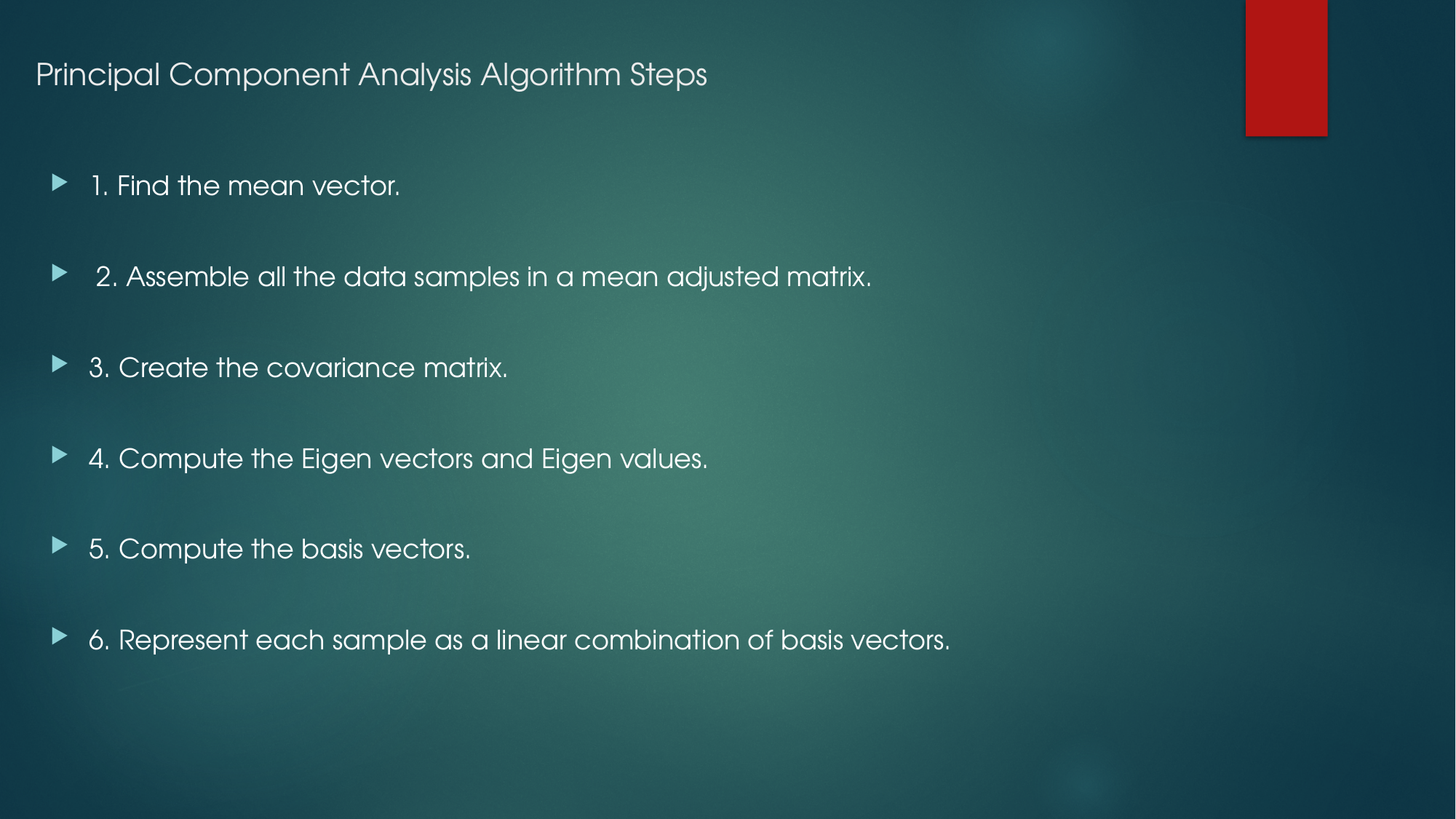

# Principal Component Analysis Algorithm Steps
1. Find the mean vector.

 2. Assemble all the data samples in a mean adjusted matrix.

3. Create the covariance matrix.

4. Compute the Eigen vectors and Eigen values.

5. Compute the basis vectors.

6. Represent each sample as a linear combination of basis vectors.